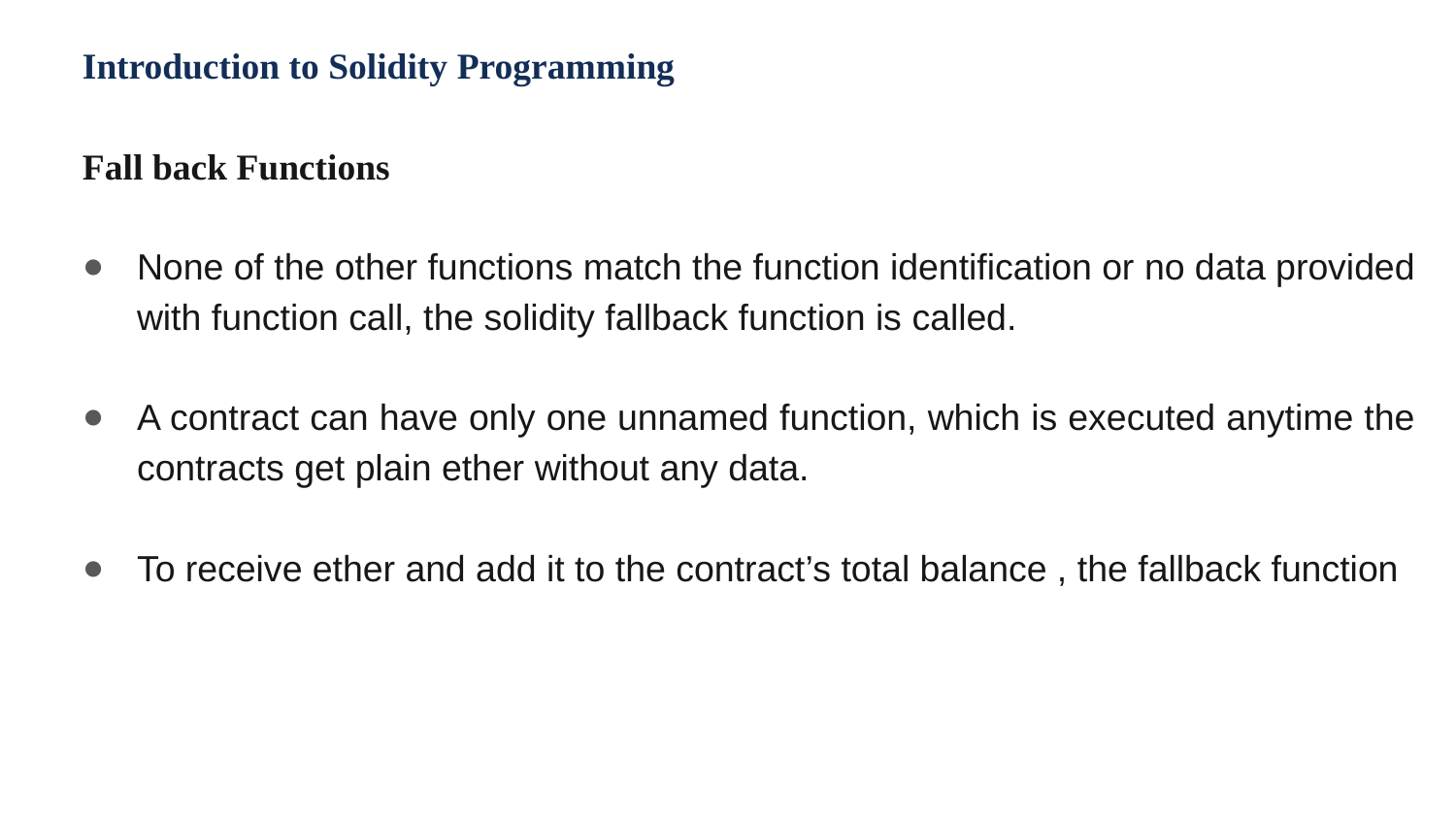

Introduction to Solidity Programming

Fall back Functions

None of the other functions match the function identification or no data provided with function call, the solidity fallback function is called.

A contract can have only one unnamed function, which is executed anytime the contracts get plain ether without any data.

To receive ether and add it to the contract’s total balance , the fallback function